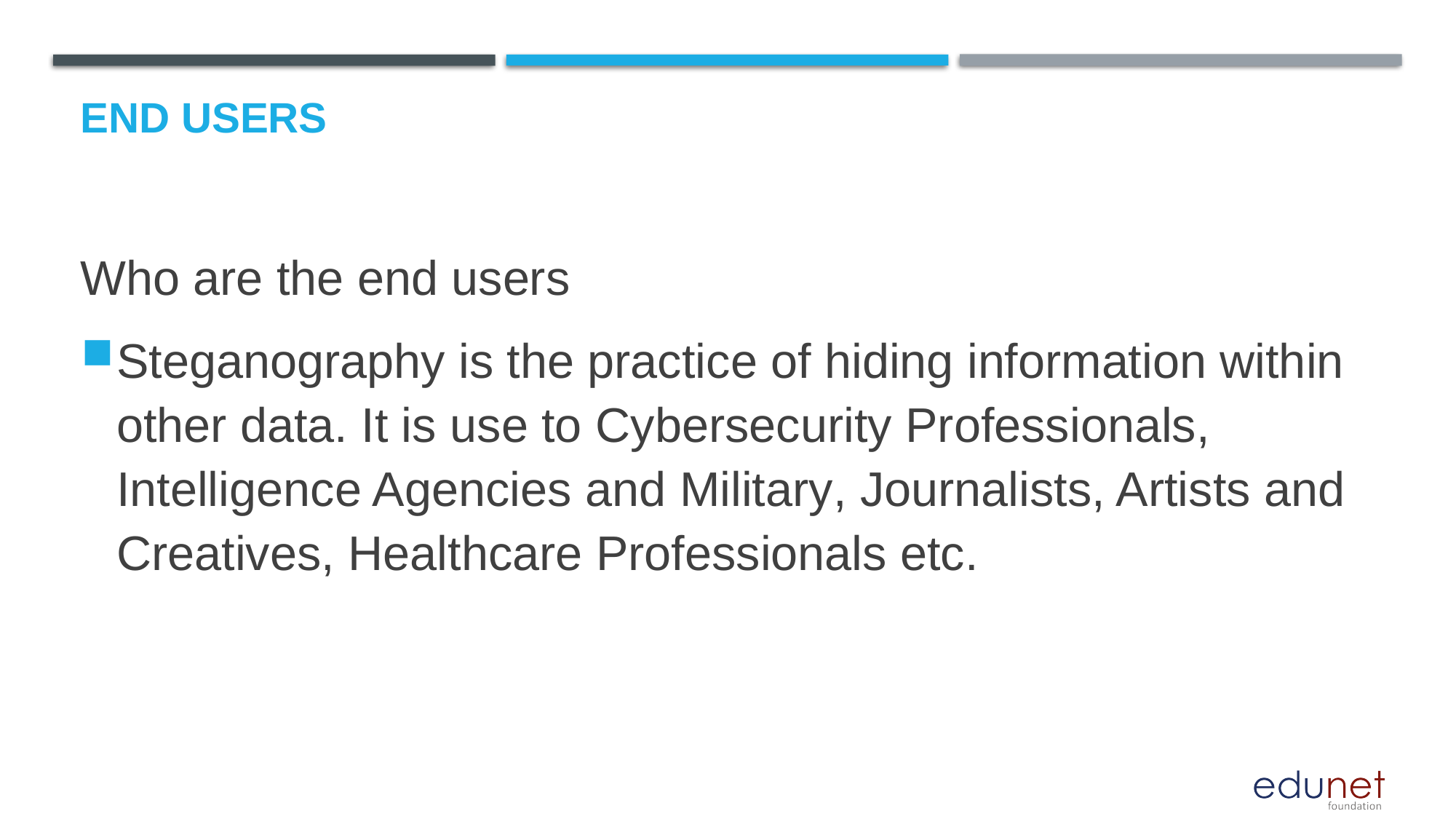

# End users
Who are the end users
Steganography is the practice of hiding information within other data. It is use to Cybersecurity Professionals, Intelligence Agencies and Military, Journalists, Artists and Creatives, Healthcare Professionals etc.